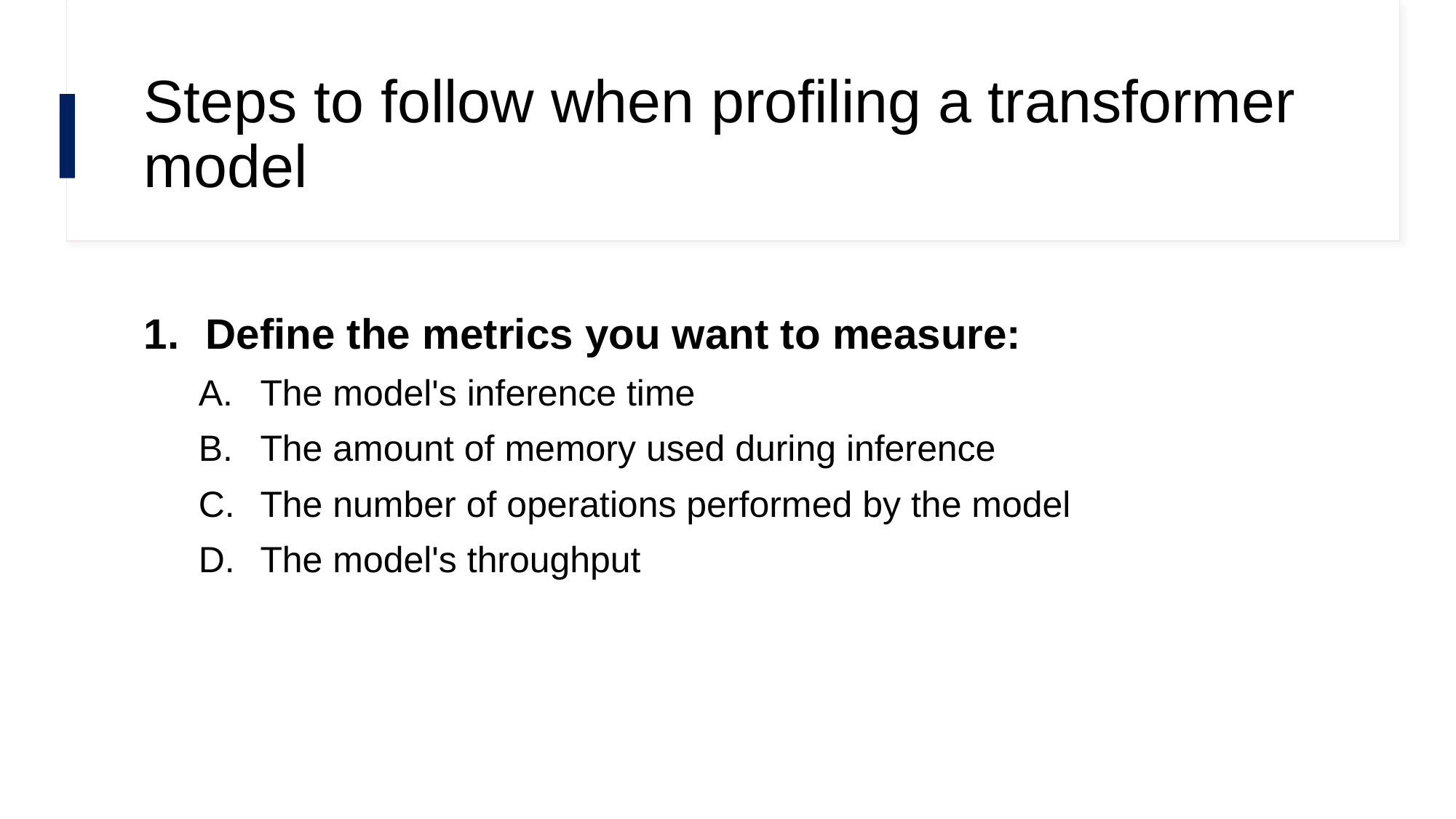

# Steps to follow when profiling a transformer model
Define the metrics you want to measure:
The model's inference time
The amount of memory used during inference
The number of operations performed by the model
The model's throughput